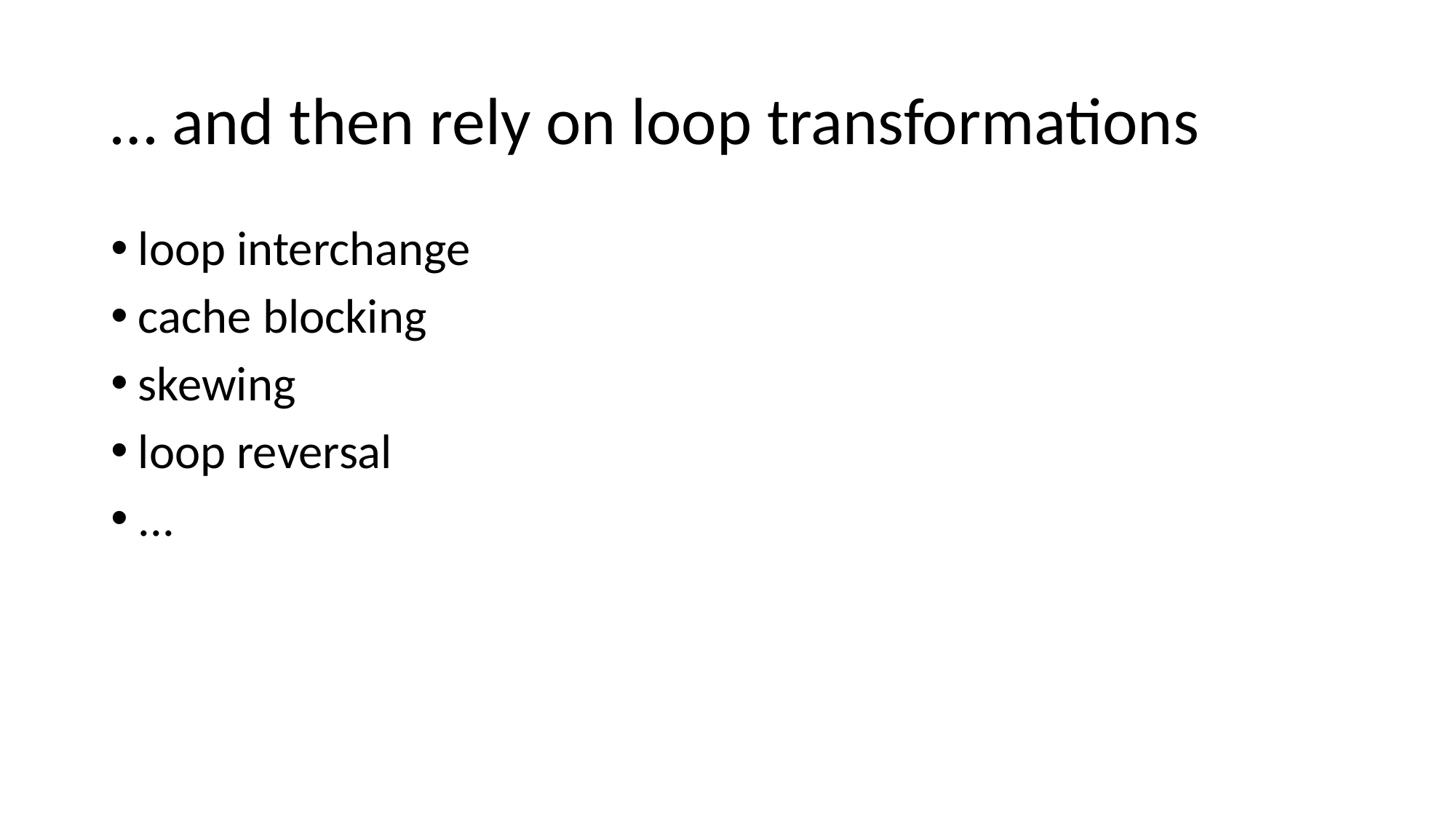

# … and then rely on loop transformations
loop interchange
cache blocking
skewing
loop reversal
...